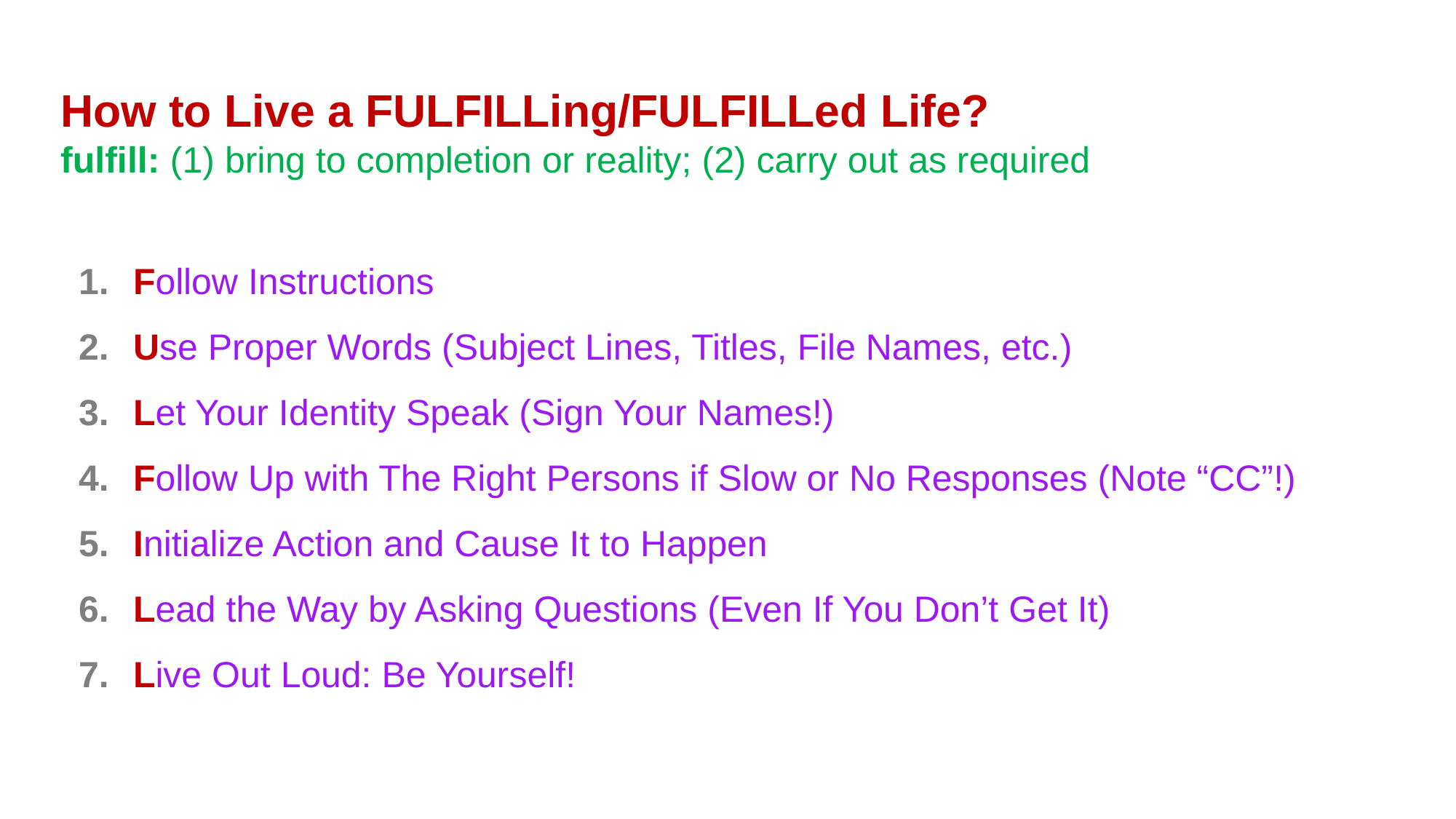

# How to Live a FULFILLing/FULFILLed Life? fulfill: (1) bring to completion or reality; (2) carry out as required
Follow Instructions
Use Proper Words (Subject Lines, Titles, File Names, etc.)
Let Your Identity Speak (Sign Your Names!)
Follow Up with The Right Persons if Slow or No Responses (Note “CC”!)
Initialize Action and Cause It to Happen
Lead the Way by Asking Questions (Even If You Don’t Get It)
Live Out Loud: Be Yourself!